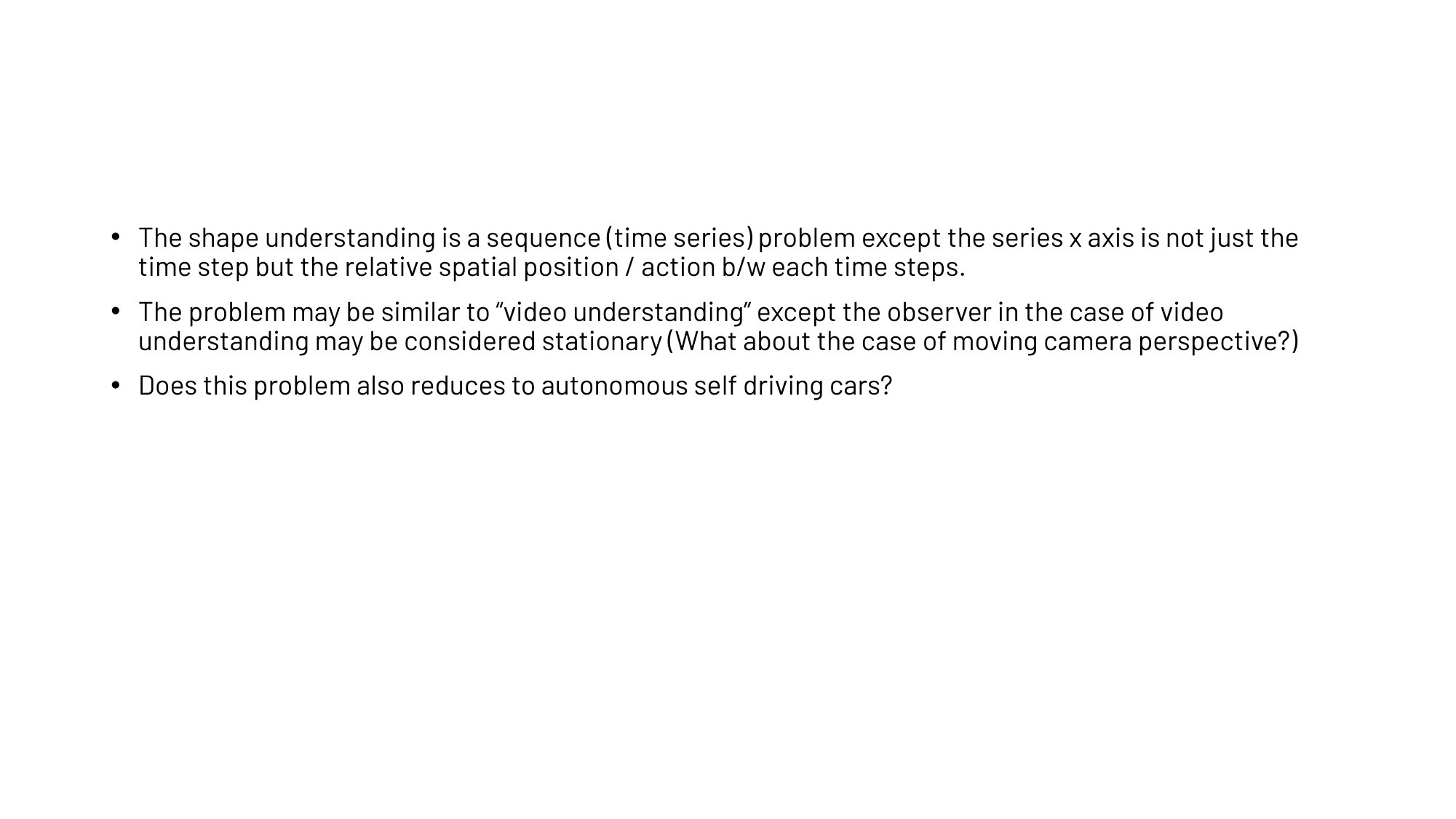

#
The shape understanding is a sequence (time series) problem except the series x axis is not just the time step but the relative spatial position / action b/w each time steps.
The problem may be similar to “video understanding” except the observer in the case of video understanding may be considered stationary (What about the case of moving camera perspective?)
Does this problem also reduces to autonomous self driving cars?